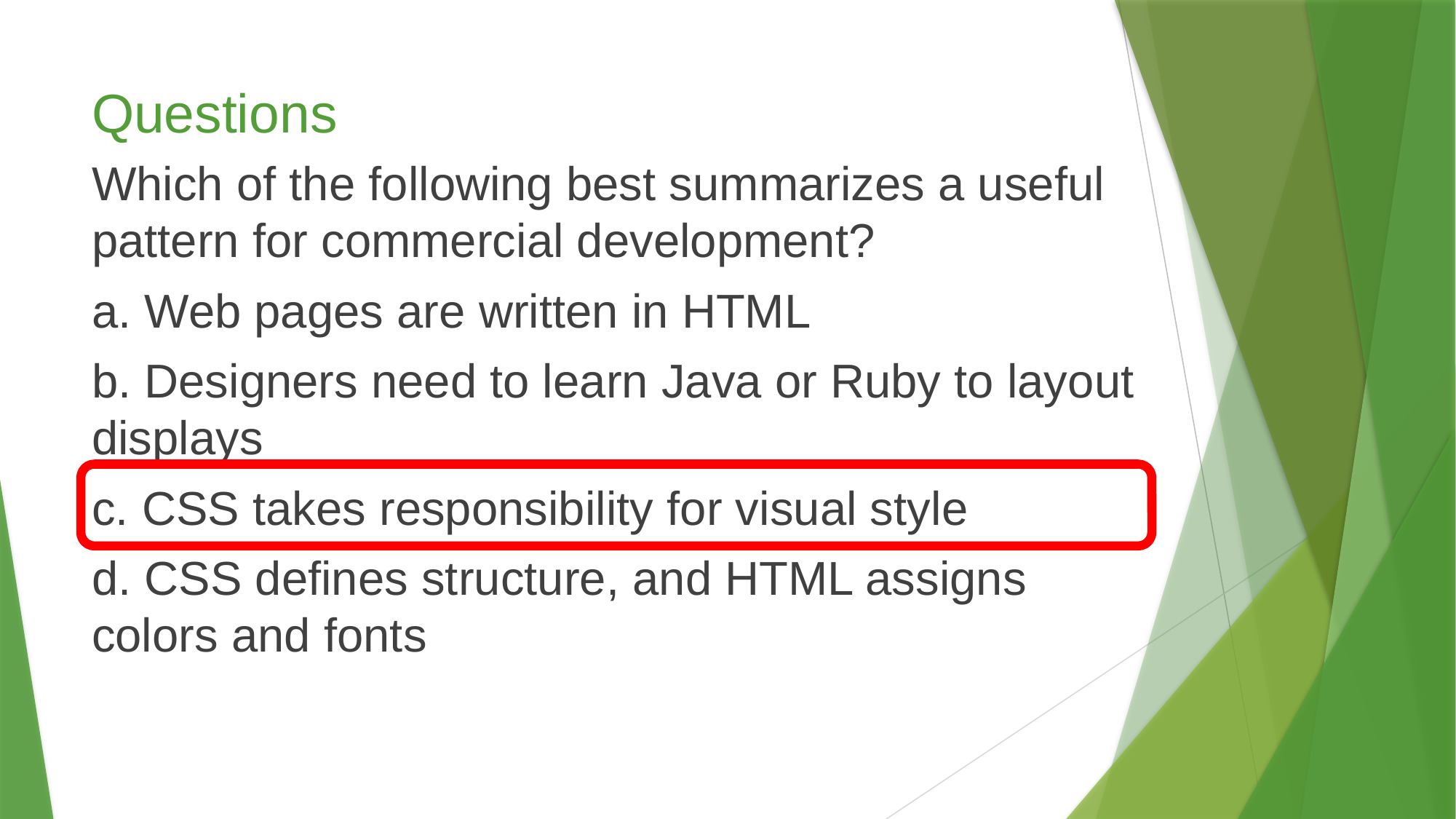

# Questions
Which of the following best summarizes a useful pattern for commercial development?
a. Web pages are written in HTML
b. Designers need to learn Java or Ruby to layout displays
c. CSS takes responsibility for visual style
d. CSS defines structure, and HTML assigns colors and fonts